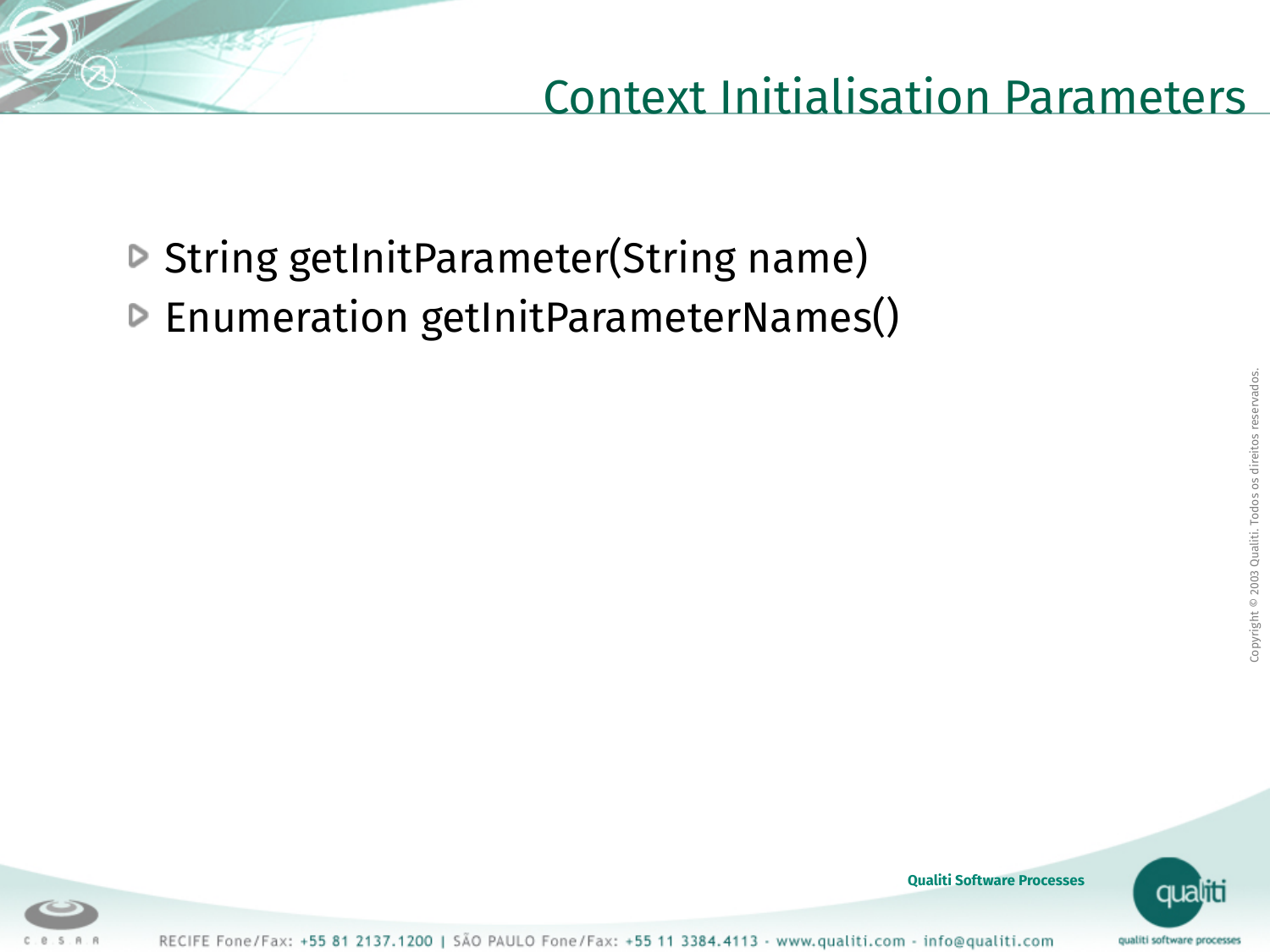

# Context Initialisation Parameters

String getInitParameter(String name)
Enumeration getInitParameterNames()